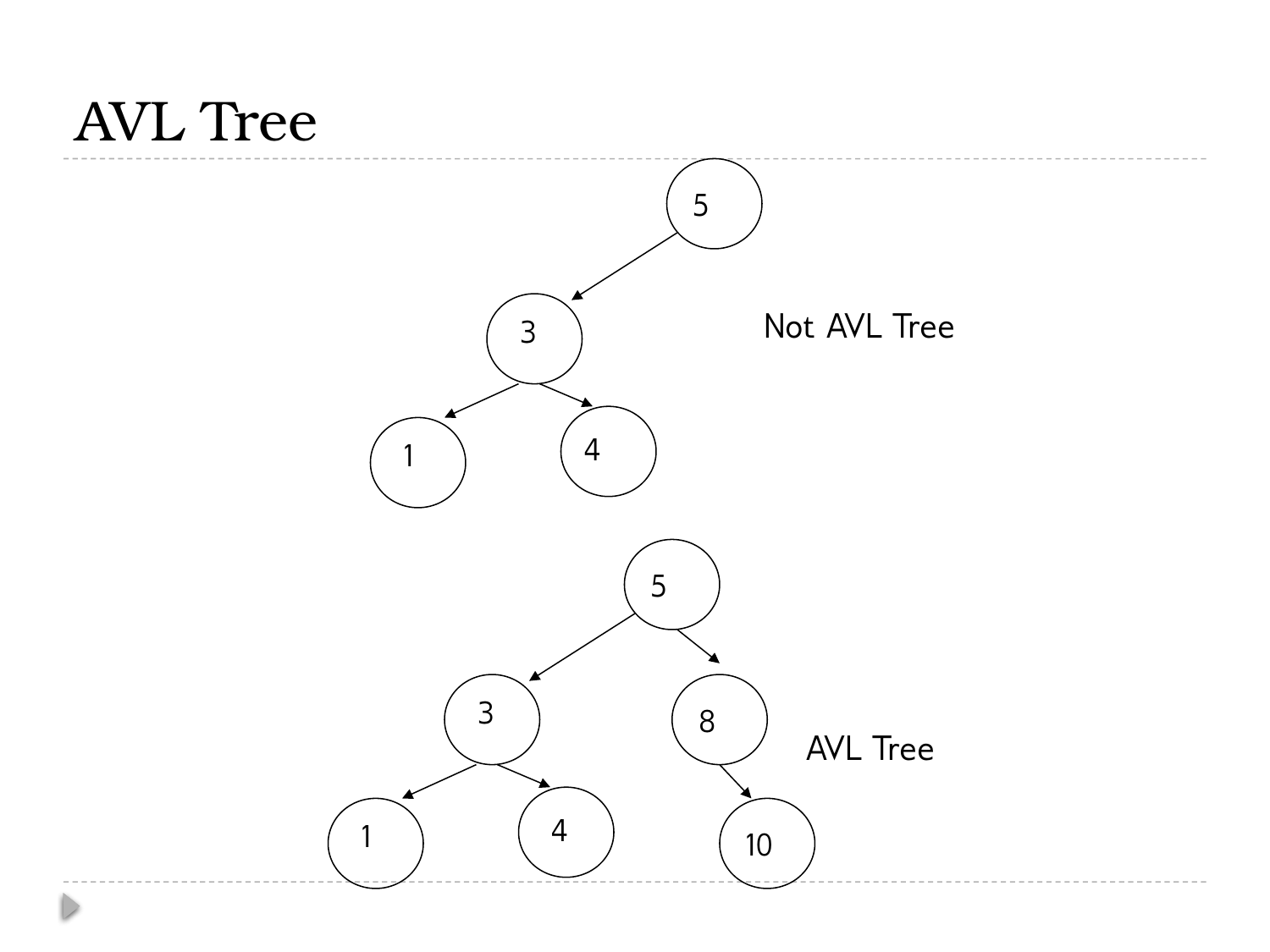

# AVL Tree
5

Not AVL Tree
3

4
1
5

8
3

10
 4
1
AVL Tree